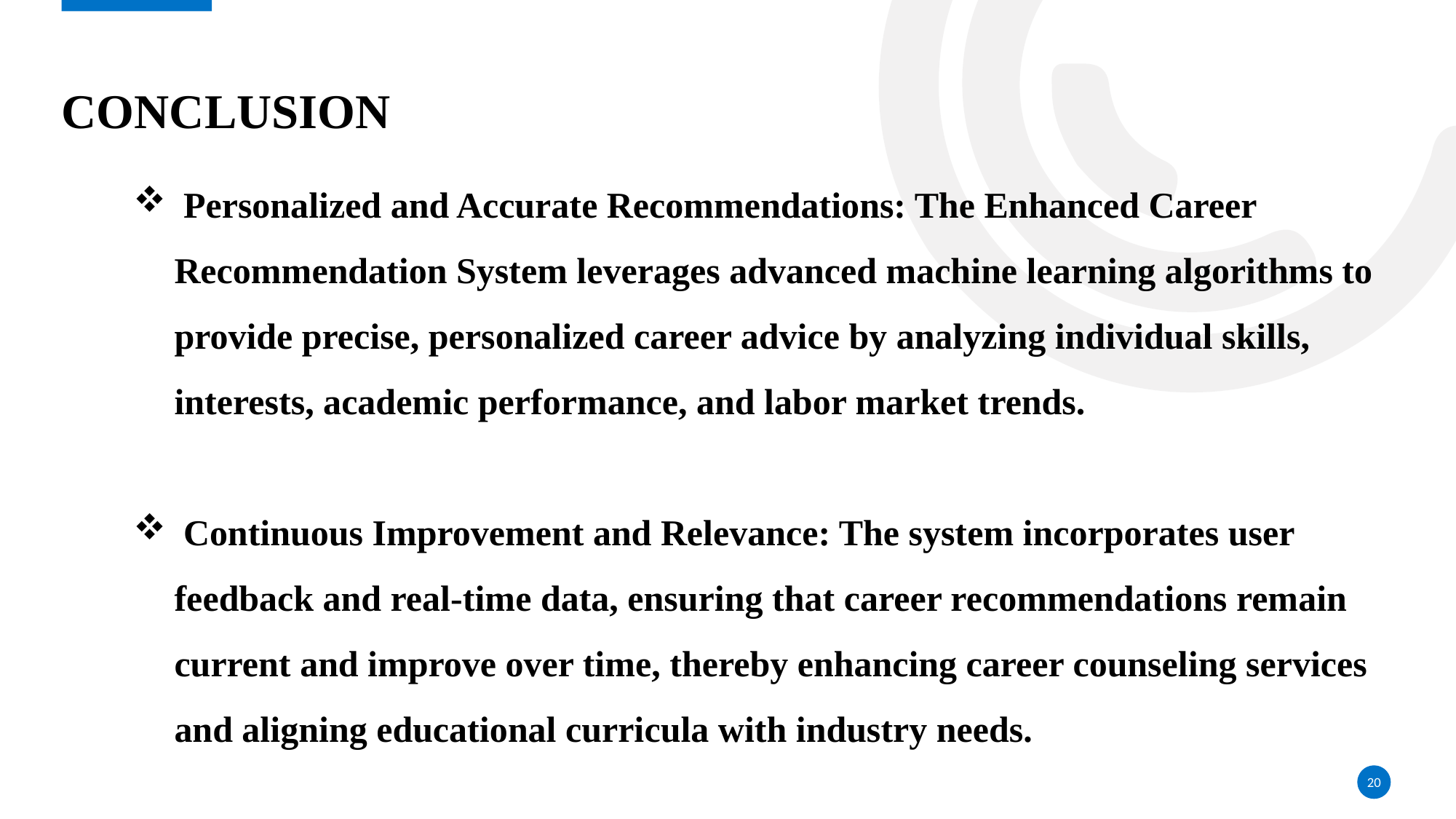

# conclusion

 Personalized and Accurate Recommendations: The Enhanced Career Recommendation System leverages advanced machine learning algorithms to provide precise, personalized career advice by analyzing individual skills, interests, academic performance, and labor market trends.

 Continuous Improvement and Relevance: The system incorporates user feedback and real-time data, ensuring that career recommendations remain current and improve over time, thereby enhancing career counseling services and aligning educational curricula with industry needs.

20